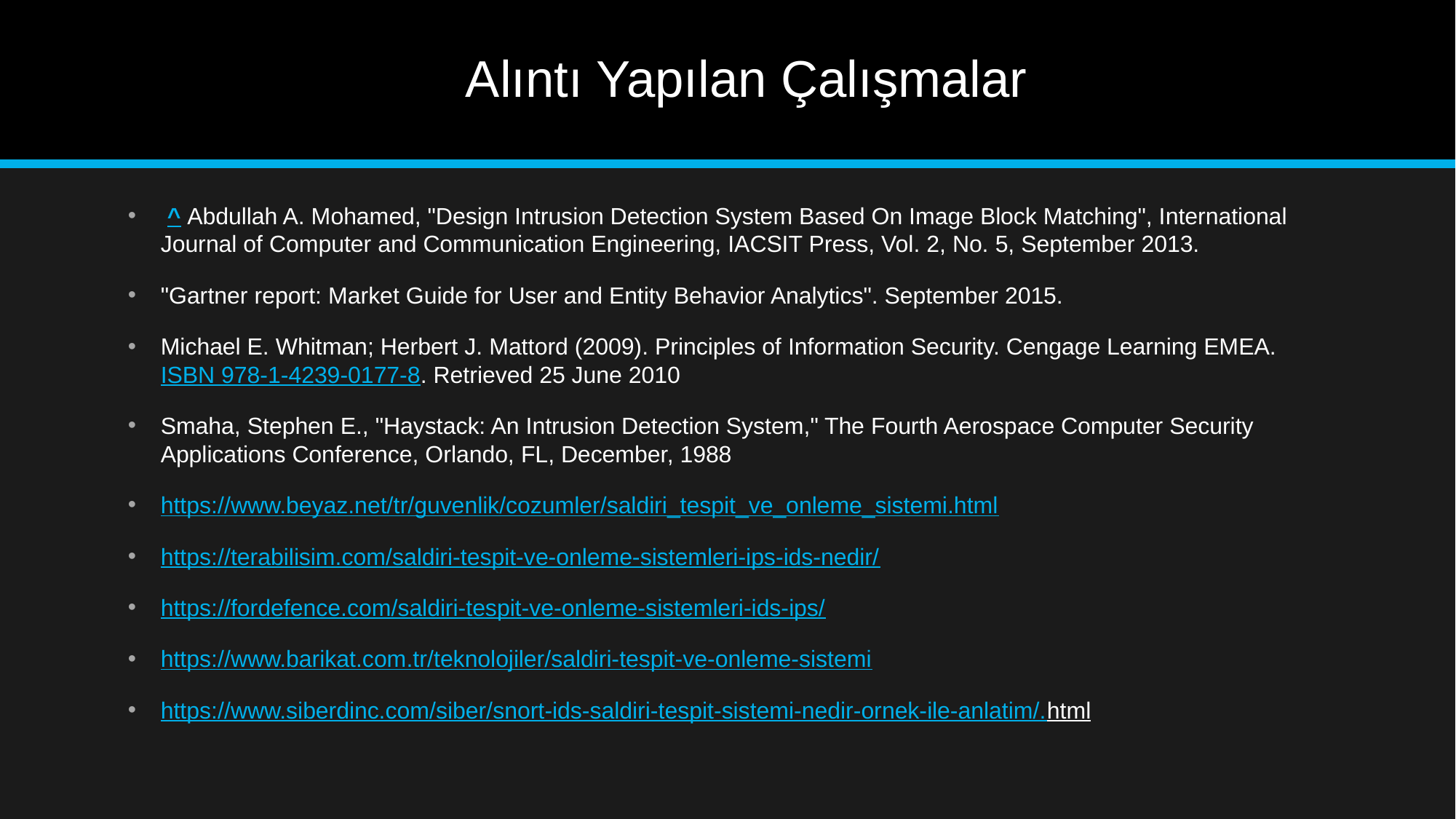

# Alıntı Yapılan Çalışmalar
 ^ Abdullah A. Mohamed, "Design Intrusion Detection System Based On Image Block Matching", International Journal of Computer and Communication Engineering, IACSIT Press, Vol. 2, No. 5, September 2013.
"Gartner report: Market Guide for User and Entity Behavior Analytics". September 2015.
Michael E. Whitman; Herbert J. Mattord (2009). Principles of Information Security. Cengage Learning EMEA. ISBN 978-1-4239-0177-8. Retrieved 25 June 2010
Smaha, Stephen E., "Haystack: An Intrusion Detection System," The Fourth Aerospace Computer Security Applications Conference, Orlando, FL, December, 1988
https://www.beyaz.net/tr/guvenlik/cozumler/saldiri_tespit_ve_onleme_sistemi.html
https://terabilisim.com/saldiri-tespit-ve-onleme-sistemleri-ips-ids-nedir/
https://fordefence.com/saldiri-tespit-ve-onleme-sistemleri-ids-ips/
https://www.barikat.com.tr/teknolojiler/saldiri-tespit-ve-onleme-sistemi
https://www.siberdinc.com/siber/snort-ids-saldiri-tespit-sistemi-nedir-ornek-ile-anlatim/.html